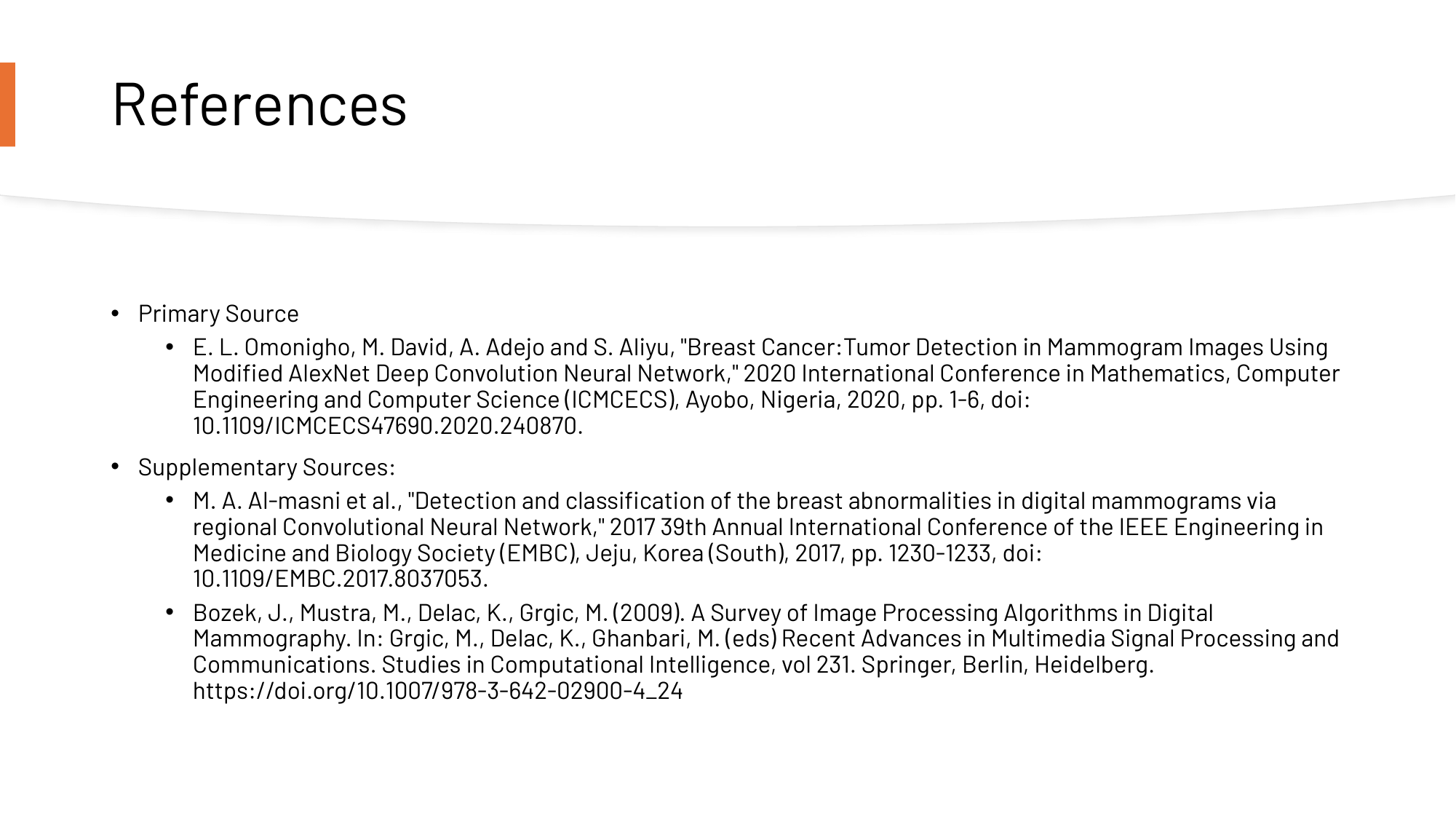

# References

Primary Source
E. L. Omonigho, M. David, A. Adejo and S. Aliyu, "Breast Cancer:Tumor Detection in Mammogram Images Using Modified AlexNet Deep Convolution Neural Network," 2020 International Conference in Mathematics, Computer Engineering and Computer Science (ICMCECS), Ayobo, Nigeria, 2020, pp. 1-6, doi: 10.1109/ICMCECS47690.2020.240870.
Supplementary Sources:
M. A. Al-masni et al., "Detection and classification of the breast abnormalities in digital mammograms via regional Convolutional Neural Network," 2017 39th Annual International Conference of the IEEE Engineering in Medicine and Biology Society (EMBC), Jeju, Korea (South), 2017, pp. 1230-1233, doi: 10.1109/EMBC.2017.8037053.
Bozek, J., Mustra, M., Delac, K., Grgic, M. (2009). A Survey of Image Processing Algorithms in Digital Mammography. In: Grgic, M., Delac, K., Ghanbari, M. (eds) Recent Advances in Multimedia Signal Processing and Communications. Studies in Computational Intelligence, vol 231. Springer, Berlin, Heidelberg. https://doi.org/10.1007/978-3-642-02900-4_24